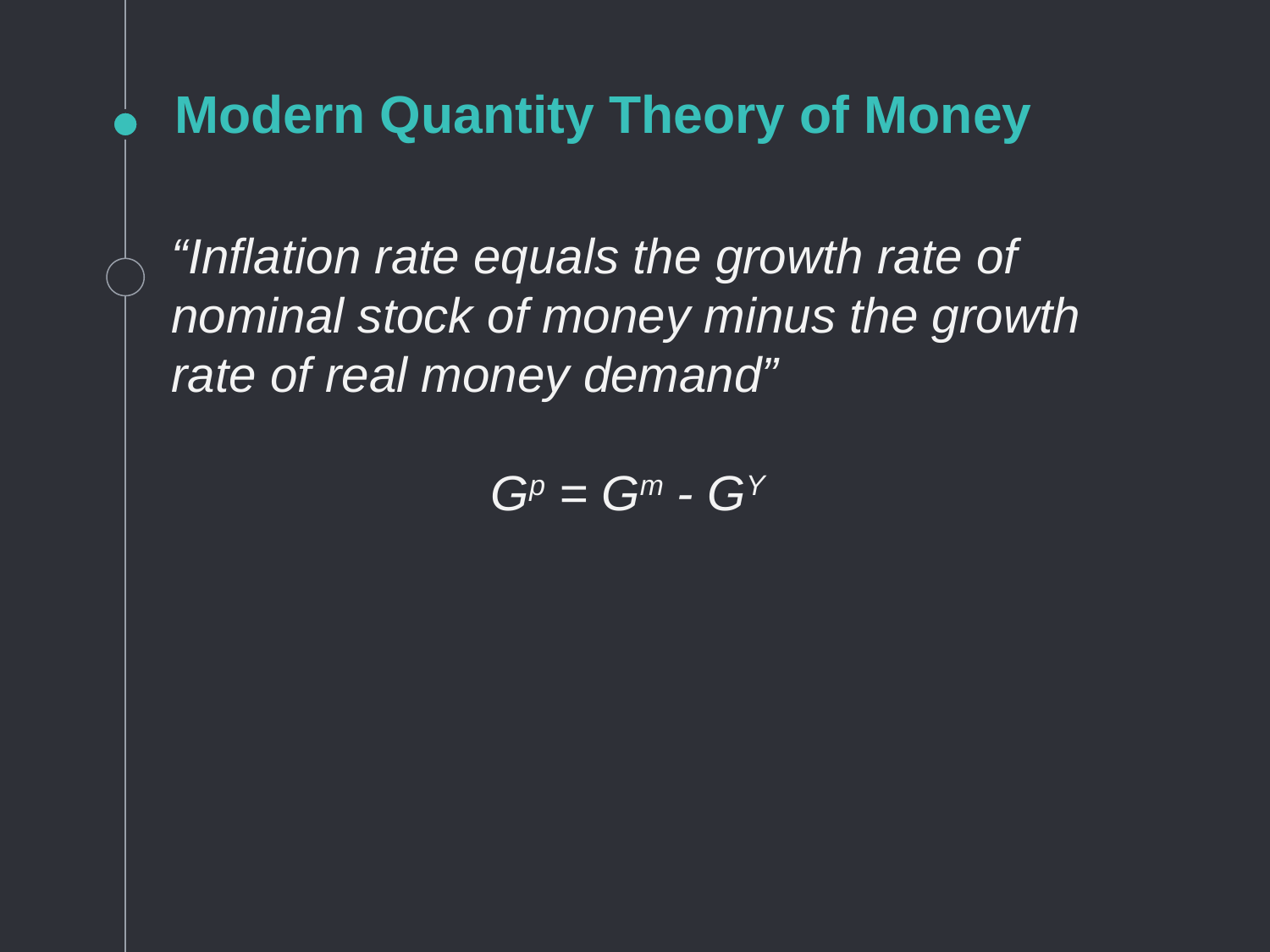

# Modern Quantity Theory of Money
“Inflation rate equals the growth rate of nominal stock of money minus the growth rate of real money demand”

Gp = Gm - GY